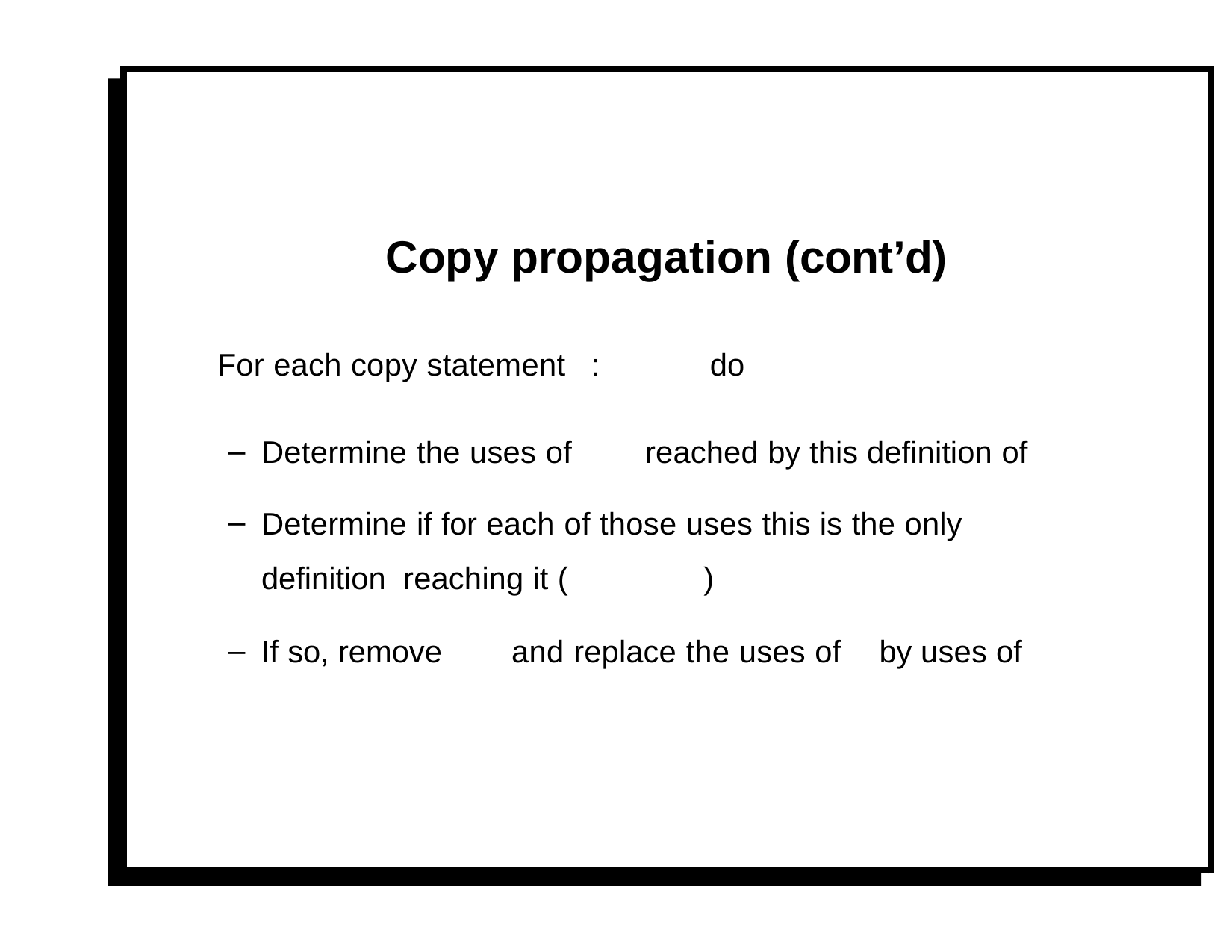

# Copy propagation (cont’d)
For each copy statement	:
do
Determine the uses of	reached by this definition of
Determine if for each of those uses this is the only definition  reaching it (	)

If so, remove	and replace the uses of	by uses of